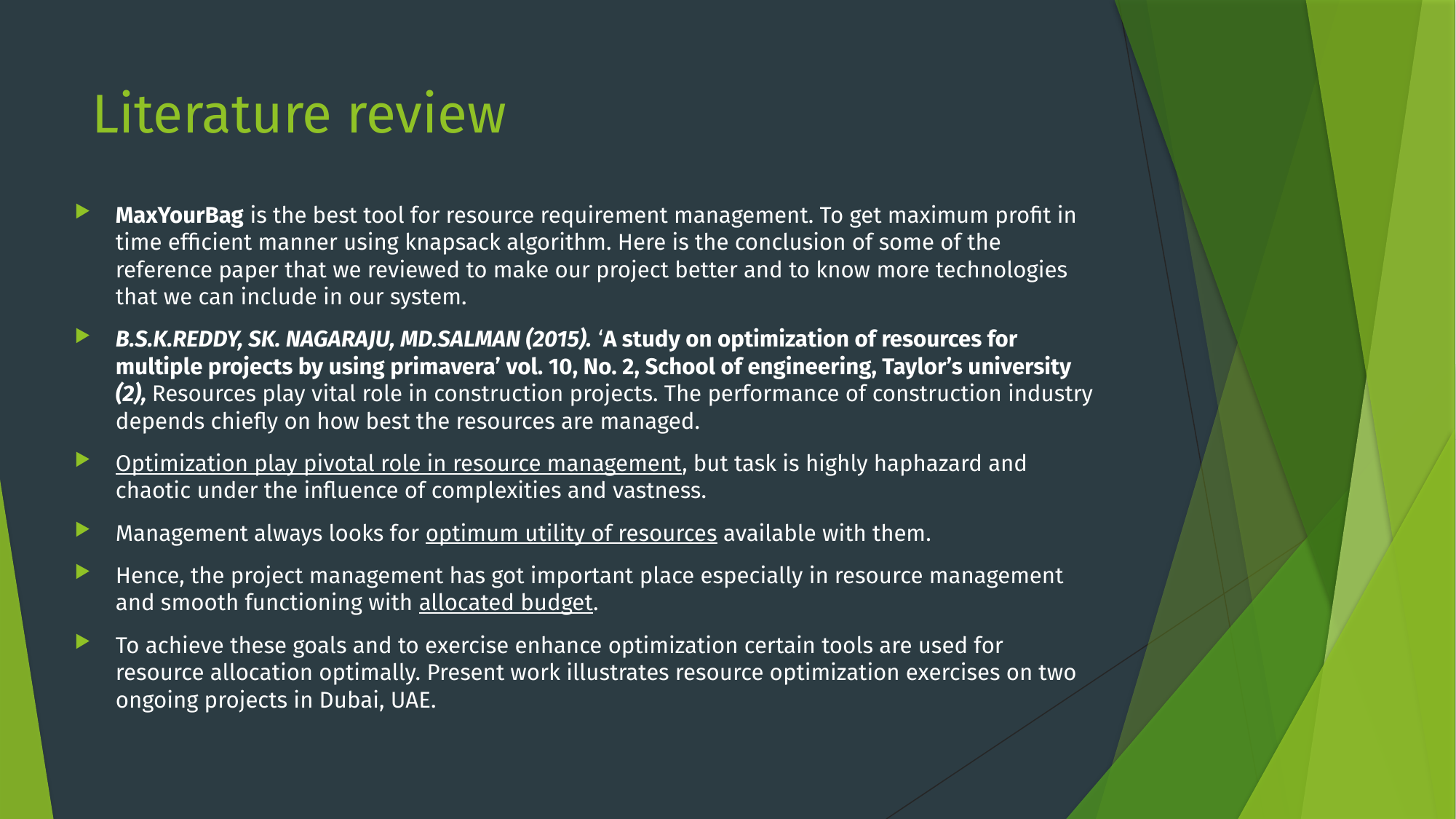

# Literature review
MaxYourBag is the best tool for resource requirement management. To get maximum profit in time efficient manner using knapsack algorithm. Here is the conclusion of some of the reference paper that we reviewed to make our project better and to know more technologies that we can include in our system.
B.S.K.REDDY, SK. NAGARAJU, MD.SALMAN (2015). ‘A study on optimization of resources for multiple projects by using primavera’ vol. 10, No. 2, School of engineering, Taylor’s university (2), Resources play vital role in construction projects. The performance of construction industry depends chiefly on how best the resources are managed.
Optimization play pivotal role in resource management, but task is highly haphazard and chaotic under the influence of complexities and vastness.
Management always looks for optimum utility of resources available with them.
Hence, the project management has got important place especially in resource management and smooth functioning with allocated budget.
To achieve these goals and to exercise enhance optimization certain tools are used for resource allocation optimally. Present work illustrates resource optimization exercises on two ongoing projects in Dubai, UAE.